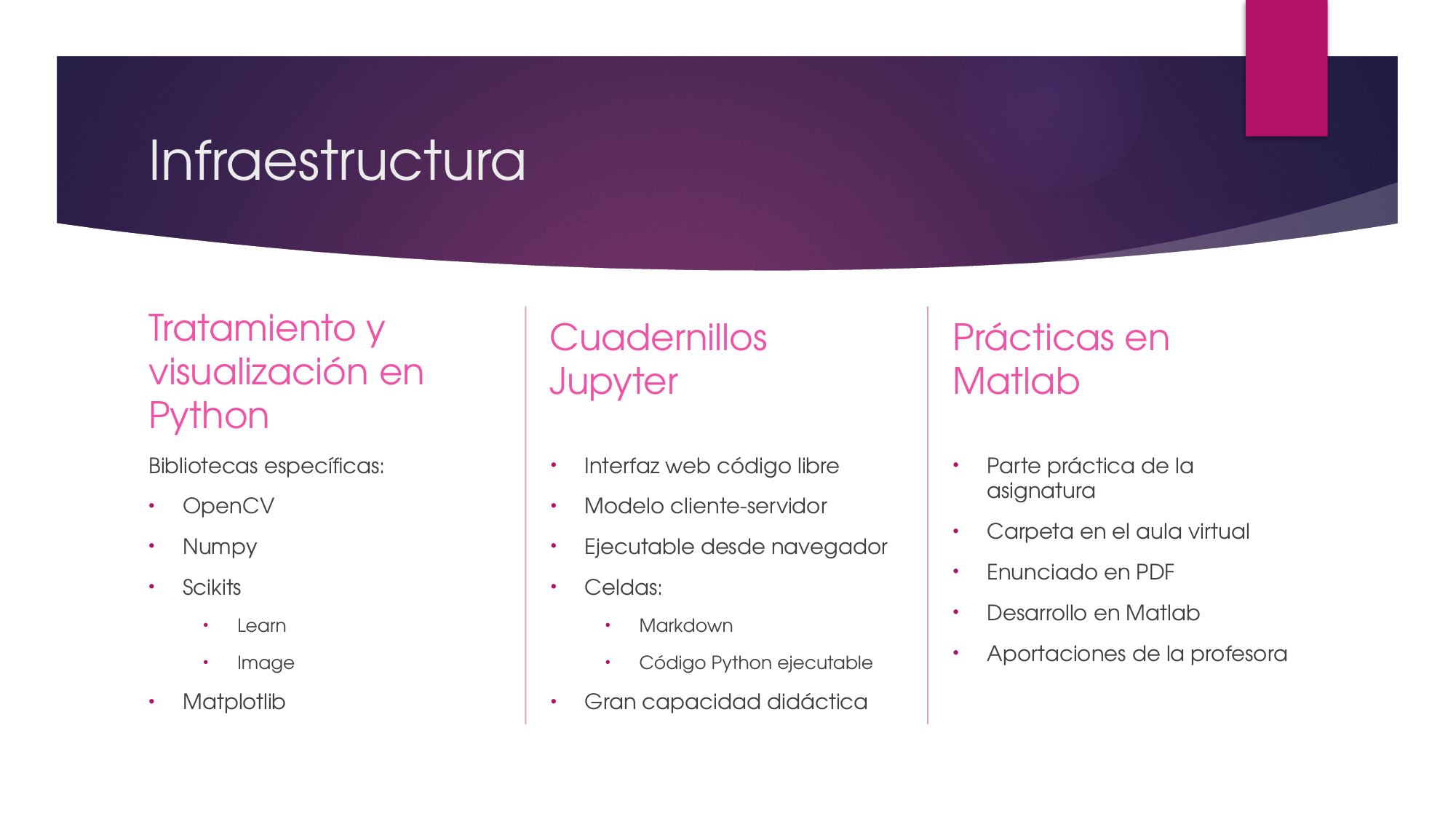

# Infraestructura
Cuadernillos Jupyter
Prácticas en Matlab
Tratamiento y visualización en Python
Interfaz web código libre
Modelo cliente-servidor
Ejecutable desde navegador
Celdas:
Markdown
Código Python ejecutable
Gran capacidad didáctica
Parte práctica de la asignatura
Carpeta en el aula virtual
Enunciado en PDF
Desarrollo en Matlab
Aportaciones de la profesora

Bibliotecas específicas:
OpenCV
Numpy
Scikits
Learn
Image
Matplotlib